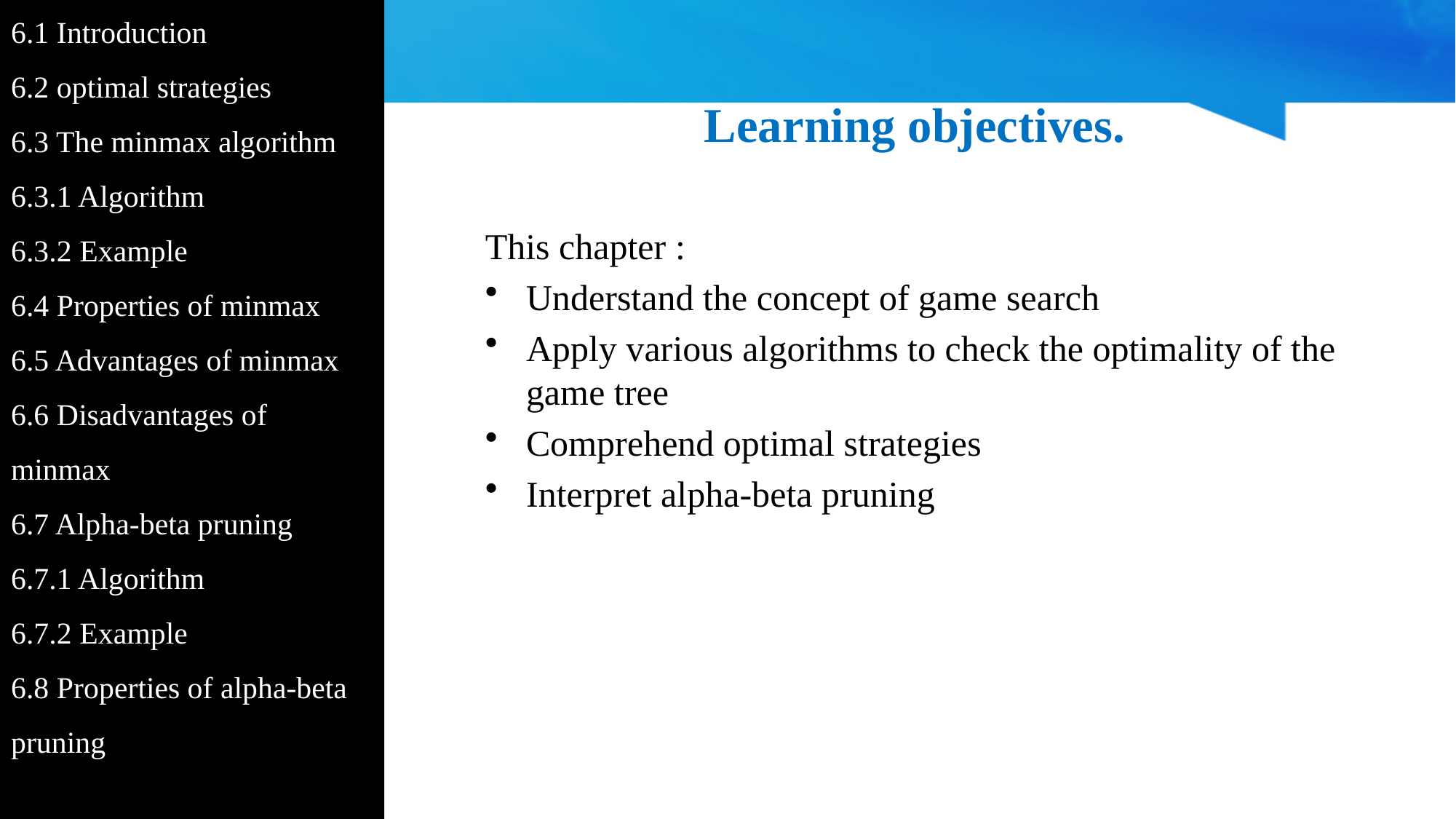

6.1 Introduction
6.2 optimal strategies
6.3 The minmax algorithm
6.3.1 Algorithm
6.3.2 Example
6.4 Properties of minmax
6.5 Advantages of minmax
6.6 Disadvantages of minmax
6.7 Alpha-beta pruning
6.7.1 Algorithm
6.7.2 Example
6.8 Properties of alpha-beta pruning

# Learning objectives.
This chapter :
Understand the concept of game search
Apply various algorithms to check the optimality of the game tree
Comprehend optimal strategies
Interpret alpha-beta pruning

2